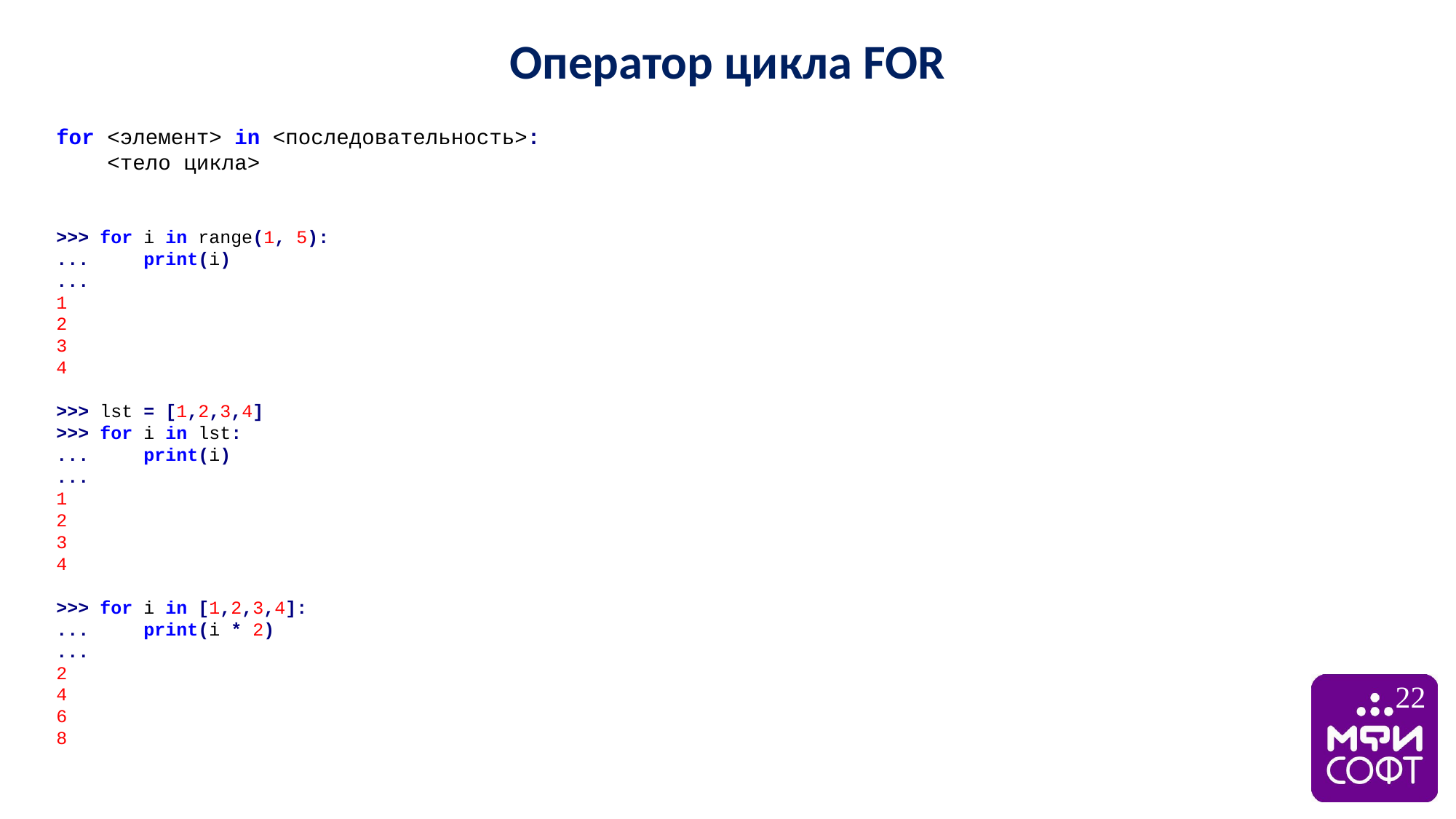

Оператор цикла FOR
for <элемент> in <последовательность>:
    <тело цикла>

>>> for i in range(1, 5):
...     print(i)
...
1
2
3
4

>>> lst = [1,2,3,4]
>>> for i in lst:
...     print(i)
...
1
2
3
4

>>> for i in [1,2,3,4]:
...     print(i * 2)
...
2
4
6
8